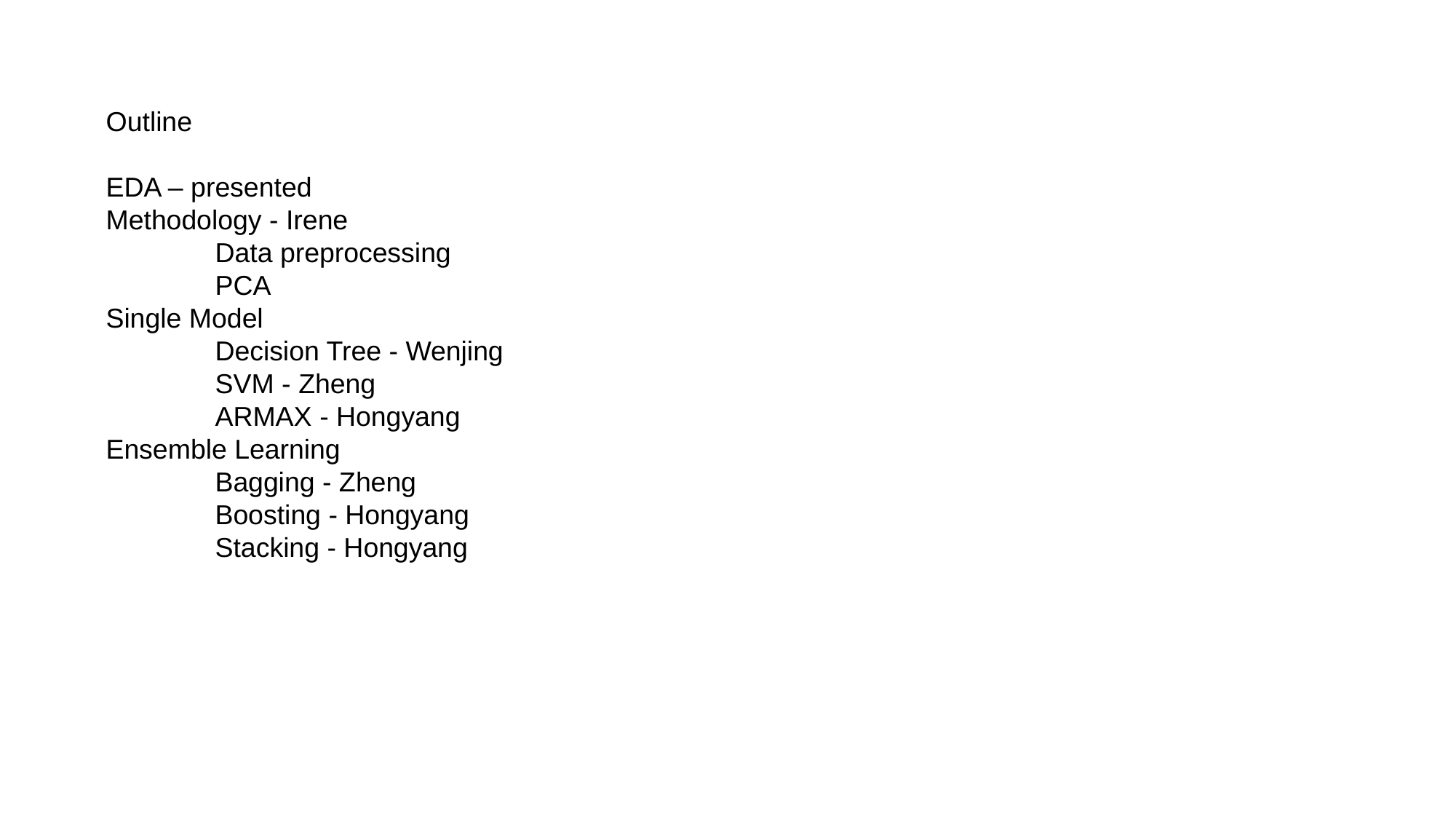

Outline

EDA – presented
Methodology - Irene
	Data preprocessing
	PCA
Single Model
	Decision Tree - Wenjing
	SVM - Zheng
	ARMAX - Hongyang
Ensemble Learning
	Bagging - Zheng
	Boosting - Hongyang
	Stacking - Hongyang